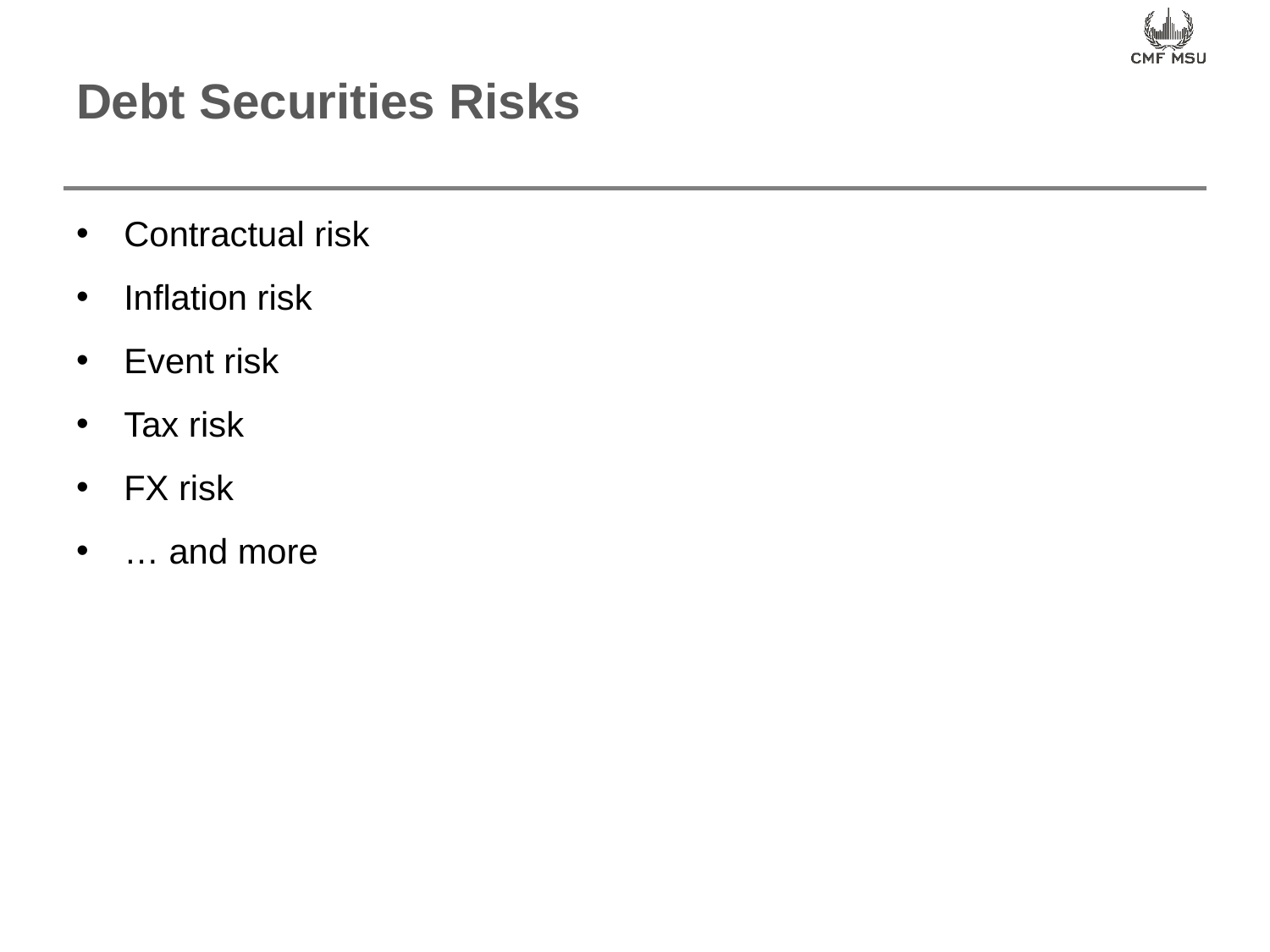

# Debt Securities Risks
Contractual risk
Inflation risk
Event risk
Tax risk
FX risk
… and more